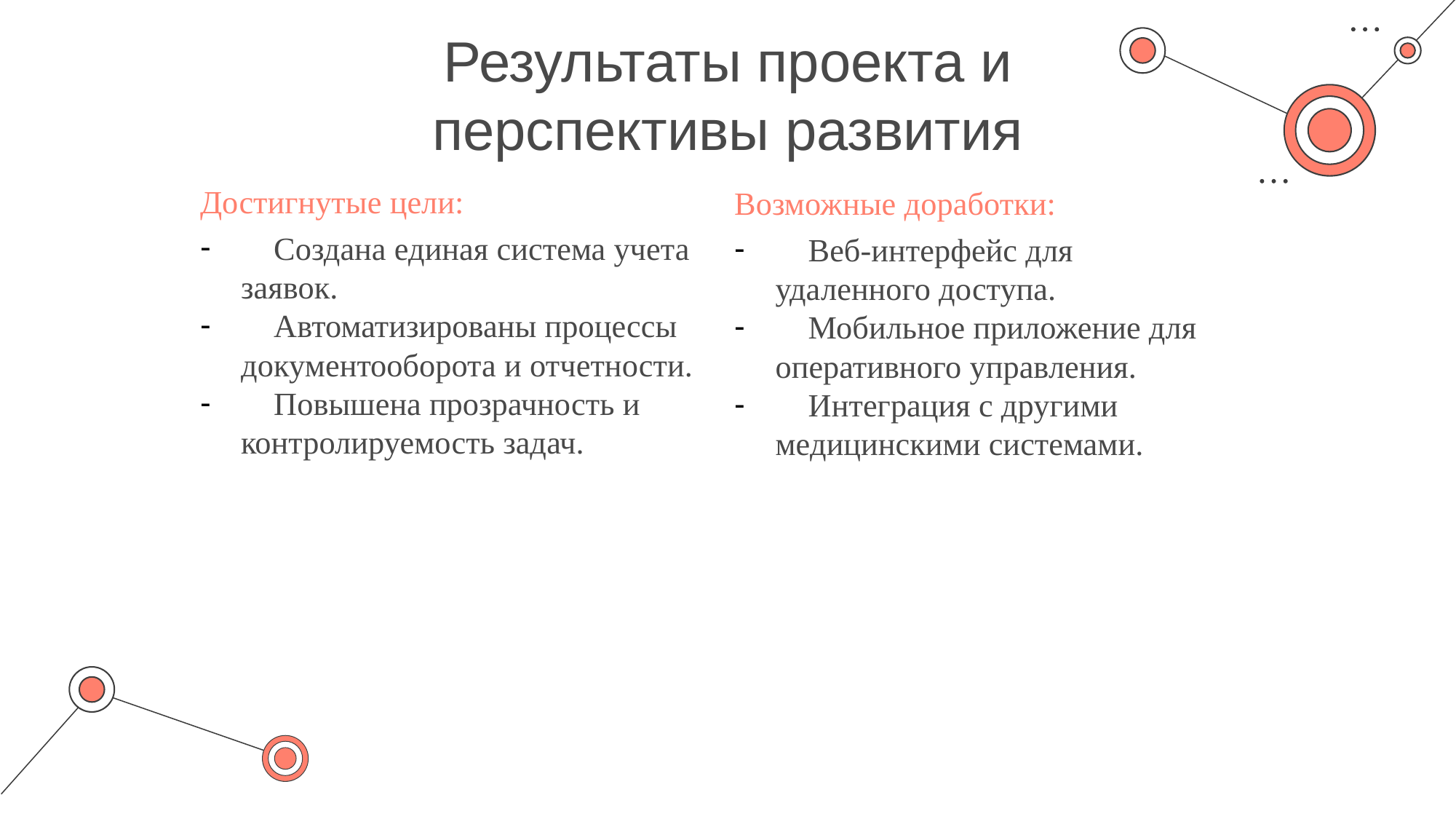

# Результаты проекта и перспективы развития
Достигнутые цели:
Возможные доработки:
    Создана единая система учета заявок.
    Автоматизированы процессы документооборота и отчетности.
    Повышена прозрачность и контролируемость задач.
    Веб-интерфейс для удаленного доступа.
    Мобильное приложение для оперативного управления.
    Интеграция с другими медицинскими системами.